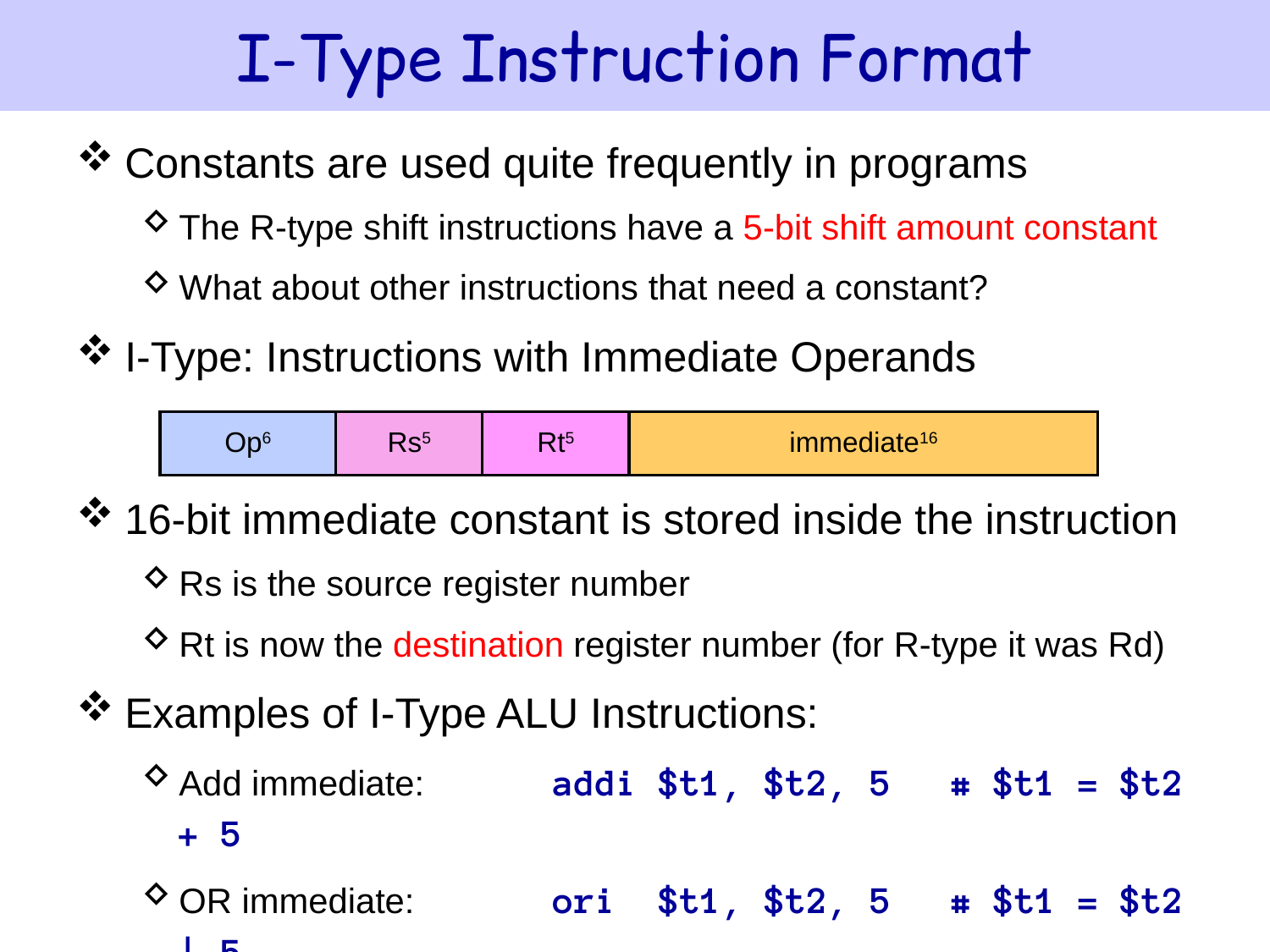

# I-Type Instruction Format
Constants are used quite frequently in programs
The R-type shift instructions have a 5-bit shift amount constant
What about other instructions that need a constant?
I-Type: Instructions with Immediate Operands

16-bit immediate constant is stored inside the instruction
Rs is the source register number
Rt is now the destination register number (for R-type it was Rd)
Examples of I-Type ALU Instructions:
Add immediate:	addi $t1, $t2, 5	  # $t1 = $t2 + 5
OR immediate:	ori  $t1, $t2, 5	  # $t1 = $t2 | 5
Op6
Rs5
Rt5
immediate16